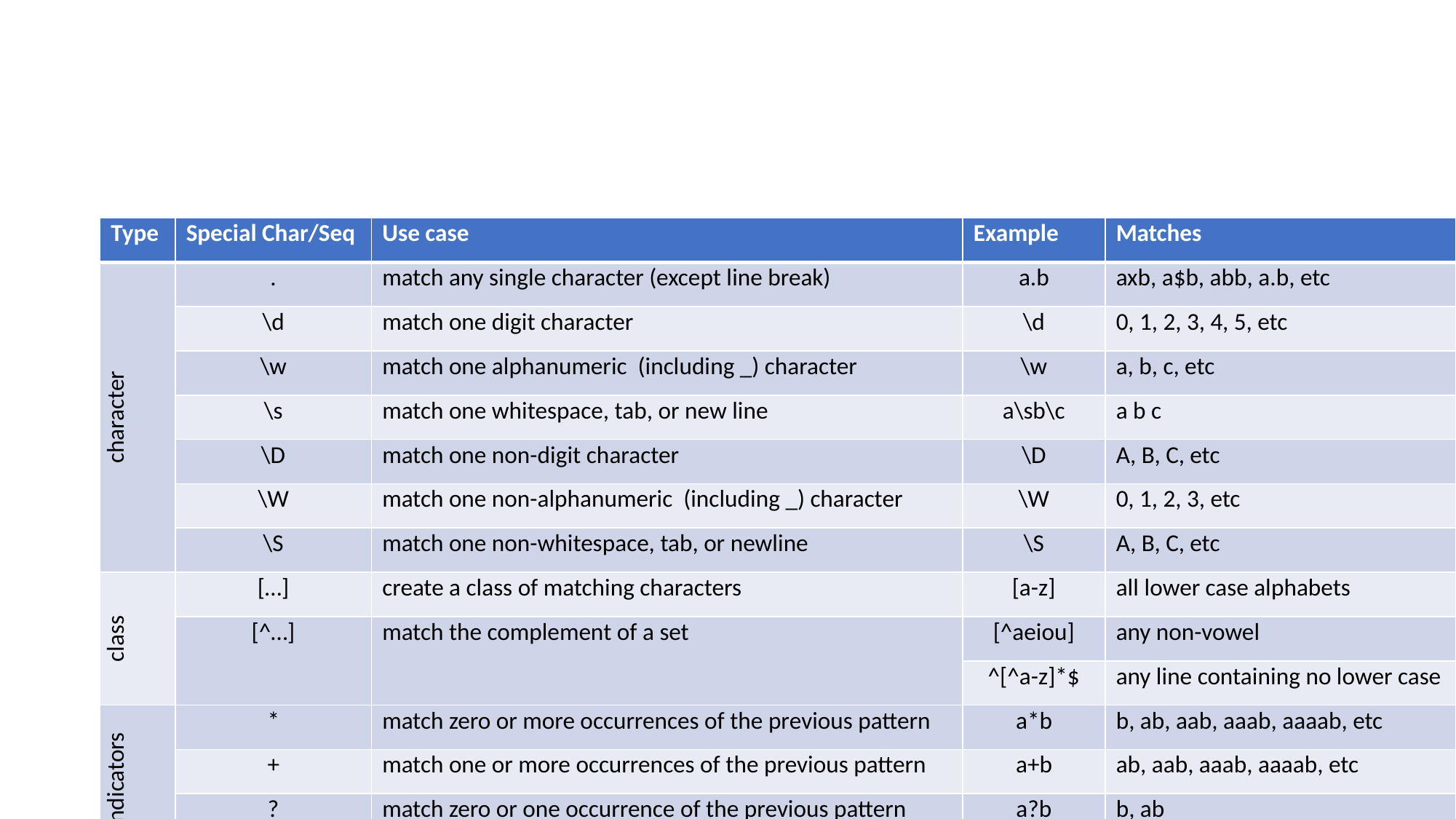

#
| Type | Special Char/Seq | Use case | Example | Matches |
| --- | --- | --- | --- | --- |
| character | . | match any single character (except line break) | a.b | axb, a$b, abb, a.b, etc |
|  | \d | match one digit character | \d | 0, 1, 2, 3, 4, 5, etc |
|  | \w | match one alphanumeric (including \_) character | \w | a, b, c, etc |
|  | \s | match one whitespace, tab, or new line | a\sb\c | a b c |
|  | \D | match one non-digit character | \D | A, B, C, etc |
|  | \W | match one non-alphanumeric (including \_) character | \W | 0, 1, 2, 3, etc |
|  | \S | match one non-whitespace, tab, or newline | \S | A, B, C, etc |
| class | […] | create a class of matching characters | [a-z] | all lower case alphabets |
|  | [^…] | match the complement of a set | [^aeiou] | any non-vowel |
|  |  |  | ^[^a-z]\*$ | any line containing no lower case |
| occurrence indicators | \* | match zero or more occurrences of the previous pattern | a\*b | b, ab, aab, aaab, aaaab, etc |
|  | + | match one or more occurrences of the previous pattern | a+b | ab, aab, aaab, aaaab, etc |
|  | ? | match zero or one occurrence of the previous pattern | a?b | b, ab |
|  | […]\* | match repeated sets | [aeiou]\* | any number of vowels |
|  | {m,n} | match m to n repeats of the preceding regular expression (the default value for m is 0 and ∞ for n) | [a-z]{2,10} | sequences of 2 to 10 lower case |
|  |  |  | ^[aeiou]{2,} | at least 2 vowels in the start of line |
| position anchors | ^ | start-of-line | ^A | any line beginning with A |
|  | $ | end-of-line | $A | any line ending with A |
|  |  |  | ^[0-9]$ | any numeric string |
|  | \b | boundary of word | \bab\b | only the word ab |
| or | | | the logical “or” operator | a|b | either a or b |
| rules | use (r1) allows the \*, +, ? matches to apply to the entire regular expression |  | (ab)+ | at least one repetition of ab |
|  | adding the “?” after the qualifiers makes it perform the match in non-greedy or minimal fashion |  |  |  |
|  | use parentheses (…) to create a back reference and \1, \2, … to retrieve back references in sequential order |  |  |  |
|  | use lookforward assertion (?=…) to check if … matches next |  |  |  |